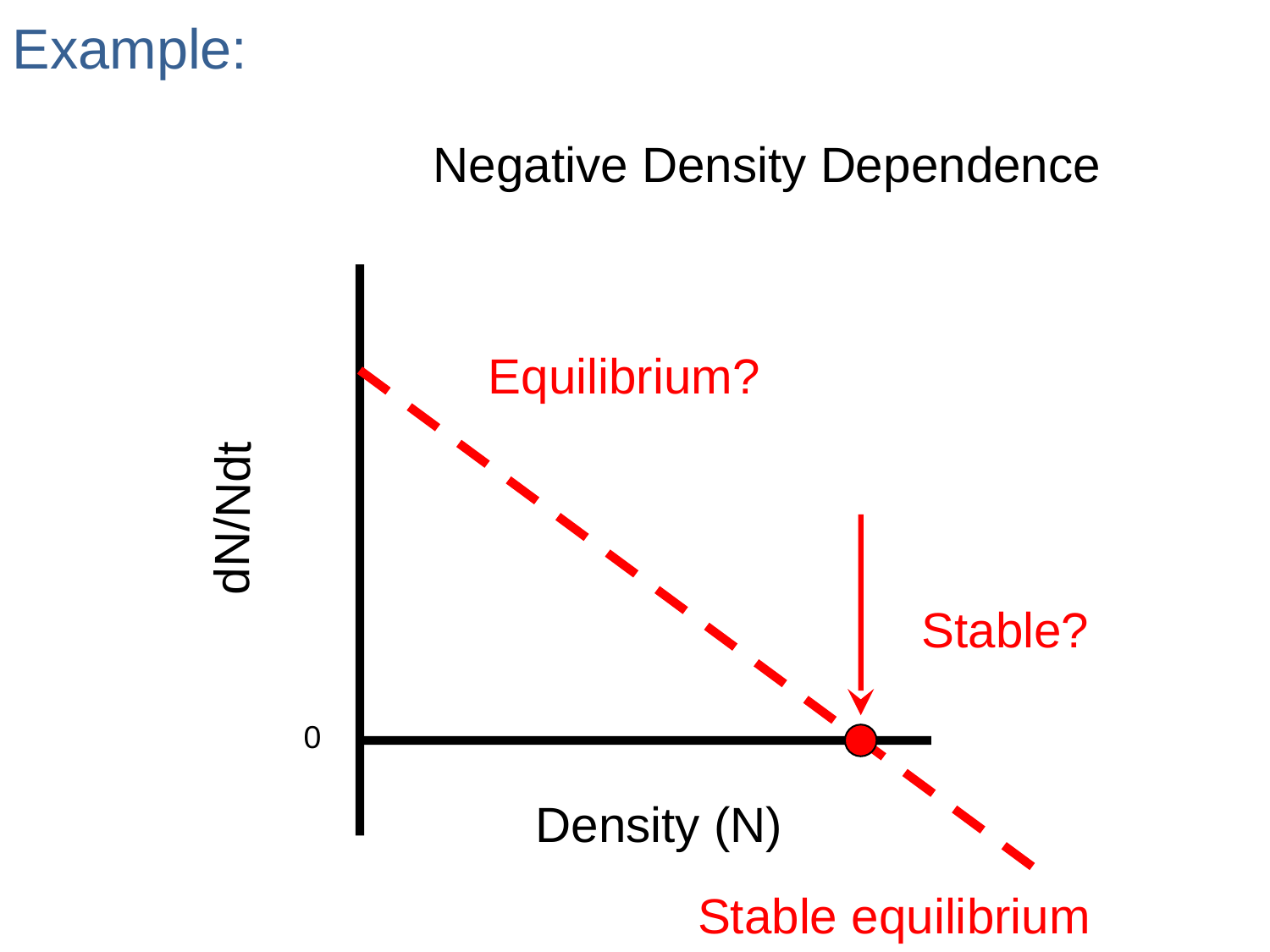

Example:
Negative Density Dependence

dN/Ndt
0

Density (N)
Equilibrium?

Stable?

Stable equilibrium